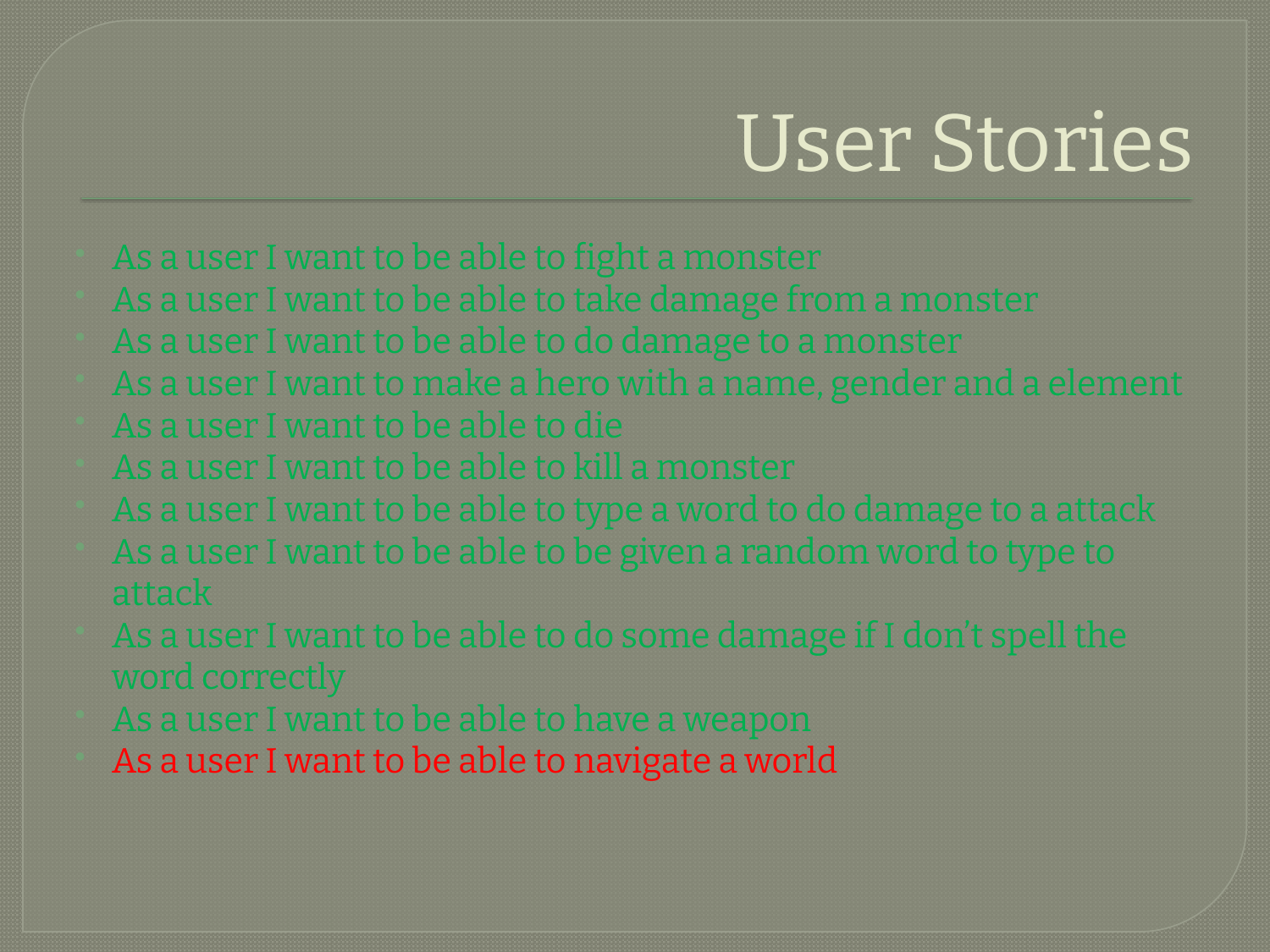

# User Stories
As a user I want to be able to fight a monster
As a user I want to be able to take damage from a monster
As a user I want to be able to do damage to a monster
As a user I want to make a hero with a name, gender and a element
As a user I want to be able to die
As a user I want to be able to kill a monster
As a user I want to be able to type a word to do damage to a attack
As a user I want to be able to be given a random word to type to attack
As a user I want to be able to do some damage if I don’t spell the word correctly
As a user I want to be able to have a weapon
As a user I want to be able to navigate a world